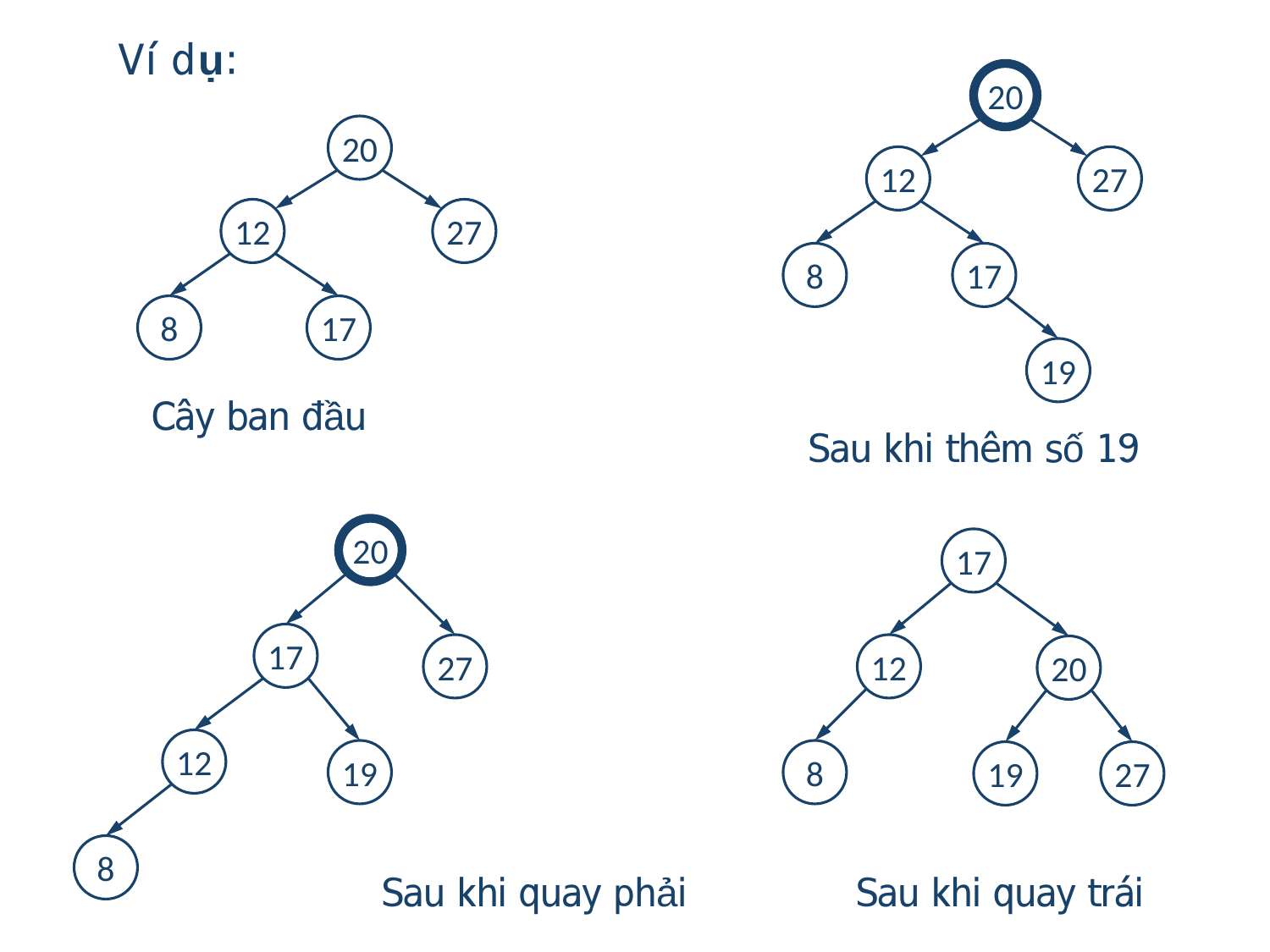

Ví dụ:
20
12
27
8
17
19
20
12
27
8
17
Cây ban đầu
Sau khi thêm số 19
20
17
27
12
19
8
17
12
20
8
19
27
Sau khi quay phải
Sau khi quay trái